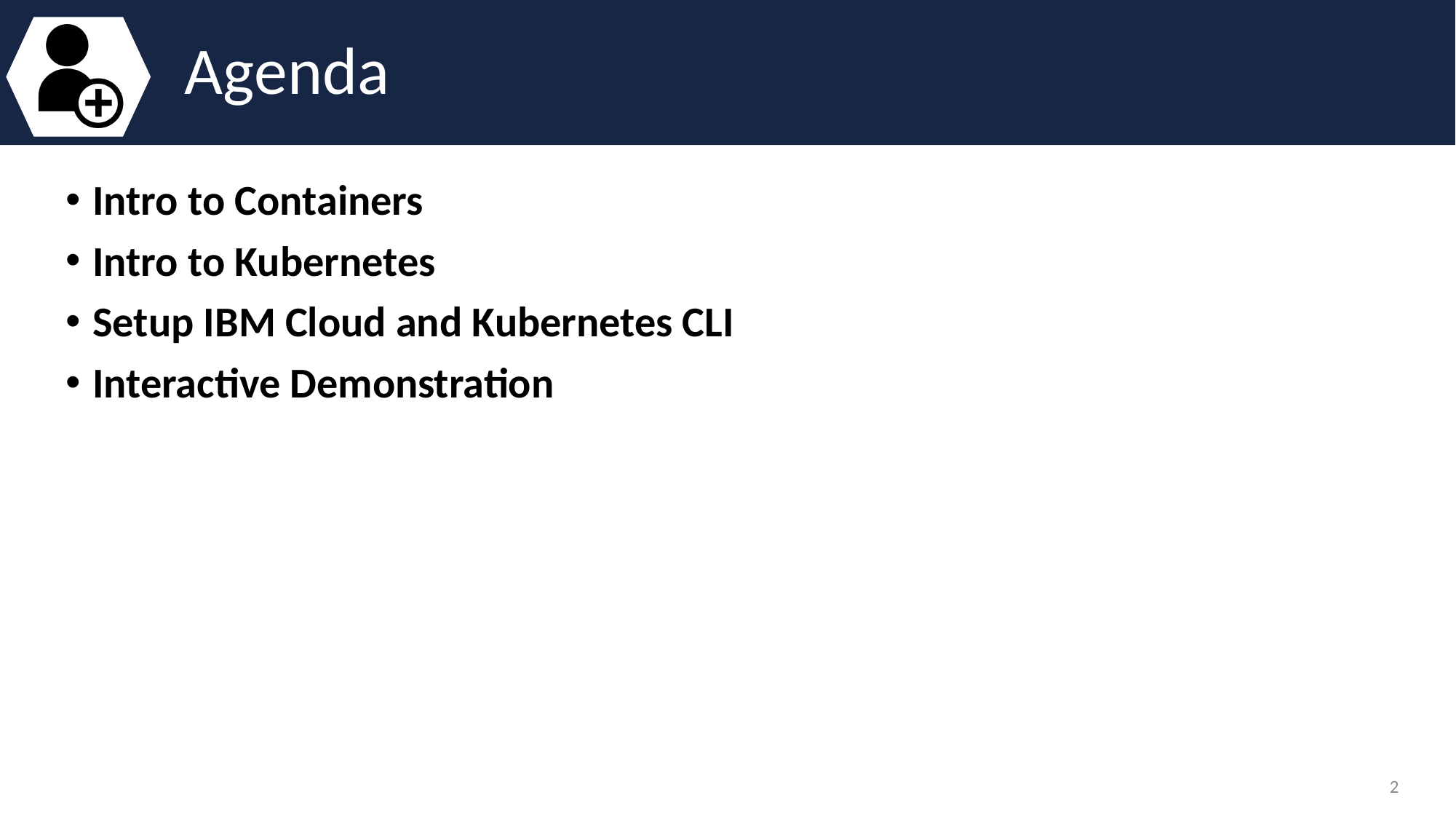

# Agenda
Intro to Containers
Intro to Kubernetes
Setup IBM Cloud and Kubernetes CLI
Interactive Demonstration
2